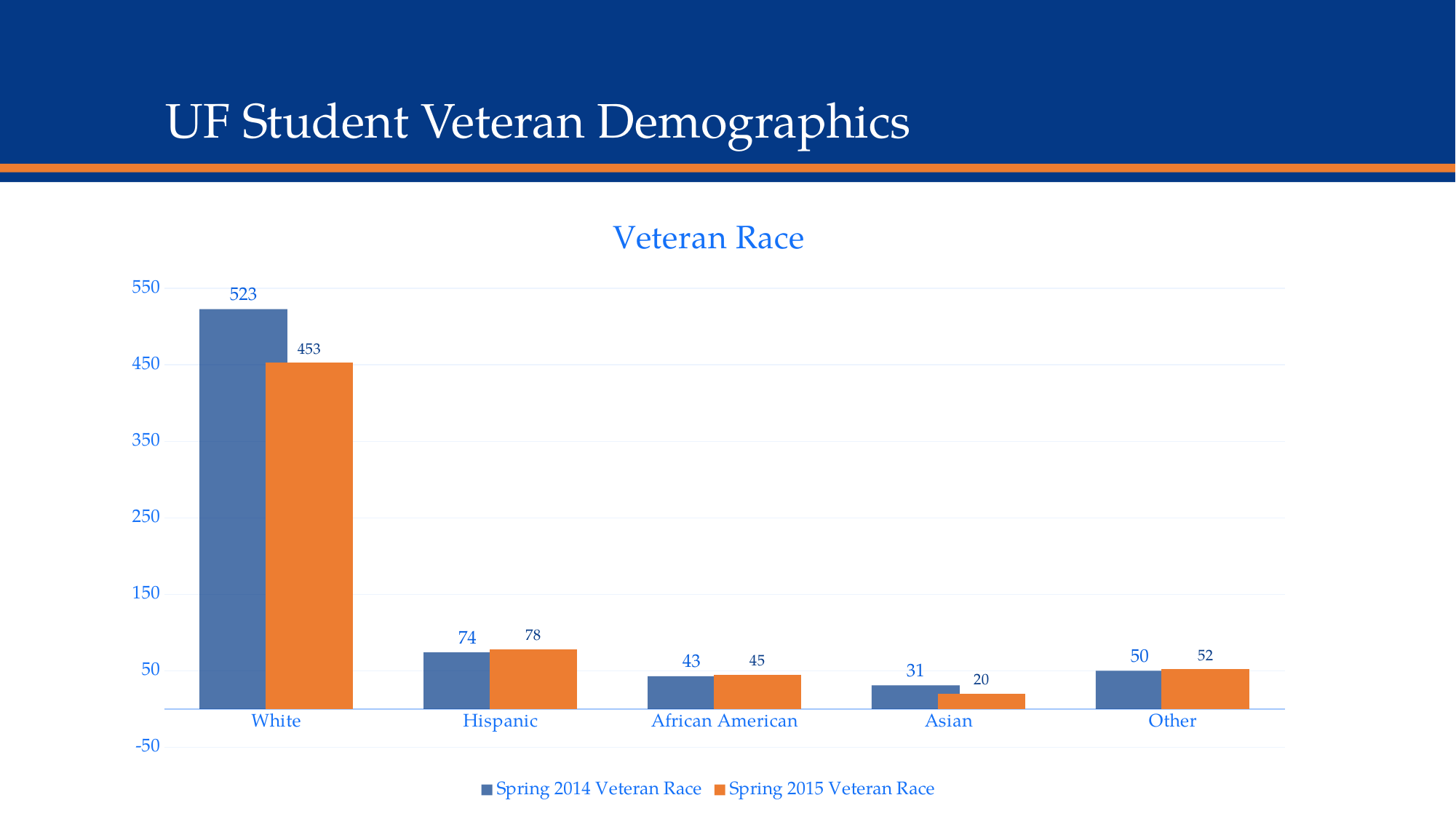

# UF Student Veteran Demographics

### Chart: Veteran Race

| Category | Spring 2014 Veteran Race | Spring 2015 Veteran Race |
|---|---|---|
| White | 523.0 | 453.0 |
| Hispanic | 74.0 | 78.0 |
| African American | 43.0 | 45.0 |
| Asian | 31.0 | 20.0 |
| Other | 50.0 | 52.0 |